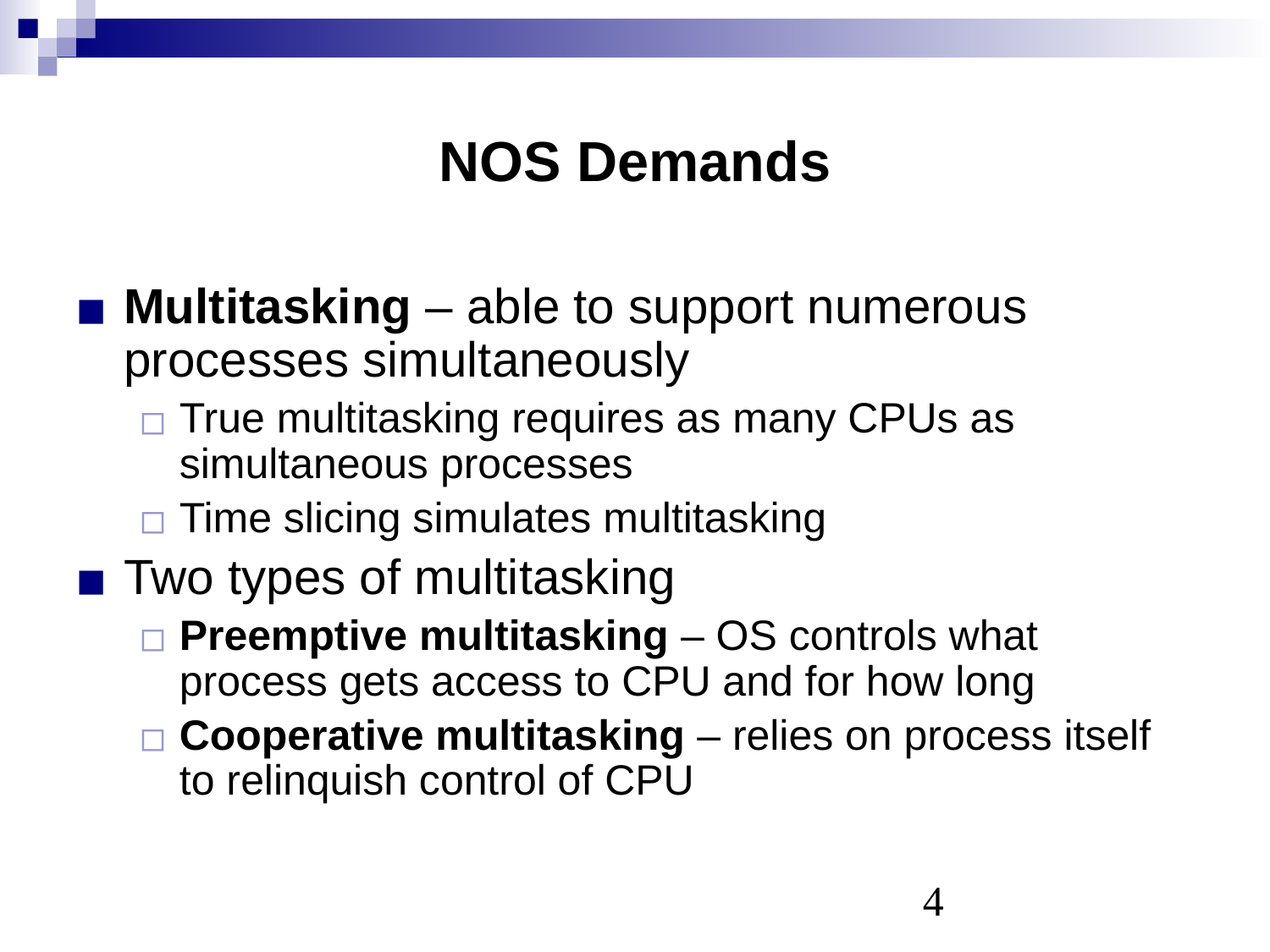

# NOS Demands
Multitasking – able to support numerous processes simultaneously
True multitasking requires as many CPUs as simultaneous processes
Time slicing simulates multitasking
Two types of multitasking
Preemptive multitasking – OS controls what process gets access to CPU and for how long
Cooperative multitasking – relies on process itself to relinquish control of CPU
4